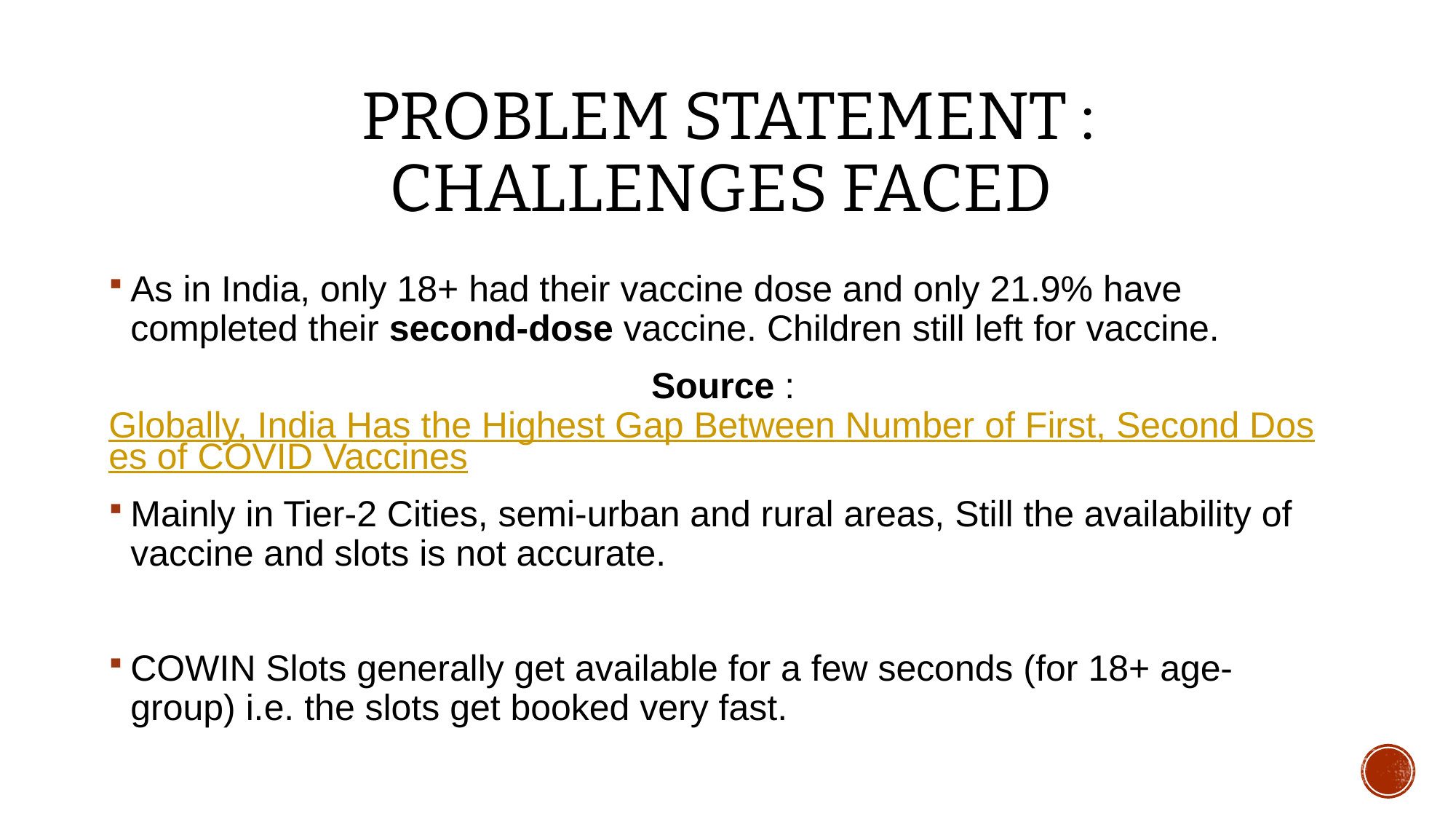

# PROBLEM STATEMENT : Challenges Faced

As in India, only 18+ had their vaccine dose and only 21.9% have completed their second-dose vaccine. Children still left for vaccine.
  Source :Globally, India Has the Highest Gap Between Number of First, Second Doses of COVID Vaccines
Mainly in Tier-2 Cities, semi-urban and rural areas, Still the availability of vaccine and slots is not accurate.

COWIN Slots generally get available for a few seconds (for 18+ age-group) i.e. the slots get booked very fast.